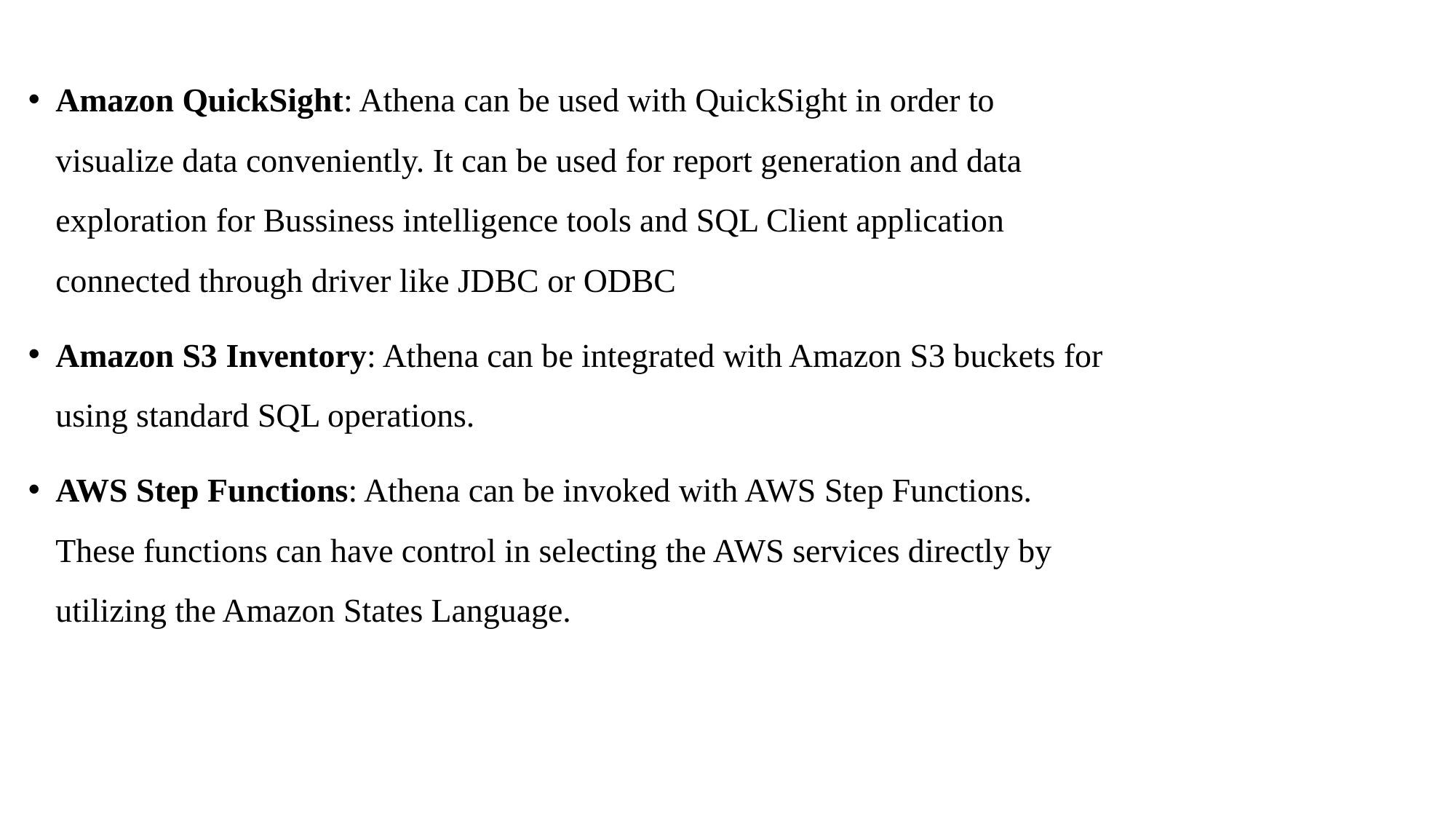

Amazon QuickSight: Athena can be used with QuickSight in order to visualize data conveniently. It can be used for report generation and data exploration for Bussiness intelligence tools and SQL Client application connected through driver like JDBC or ODBC
Amazon S3 Inventory: Athena can be integrated with Amazon S3 buckets for using standard SQL operations.
AWS Step Functions: Athena can be invoked with AWS Step Functions. These functions can have control in selecting the AWS services directly by utilizing the Amazon States Language.